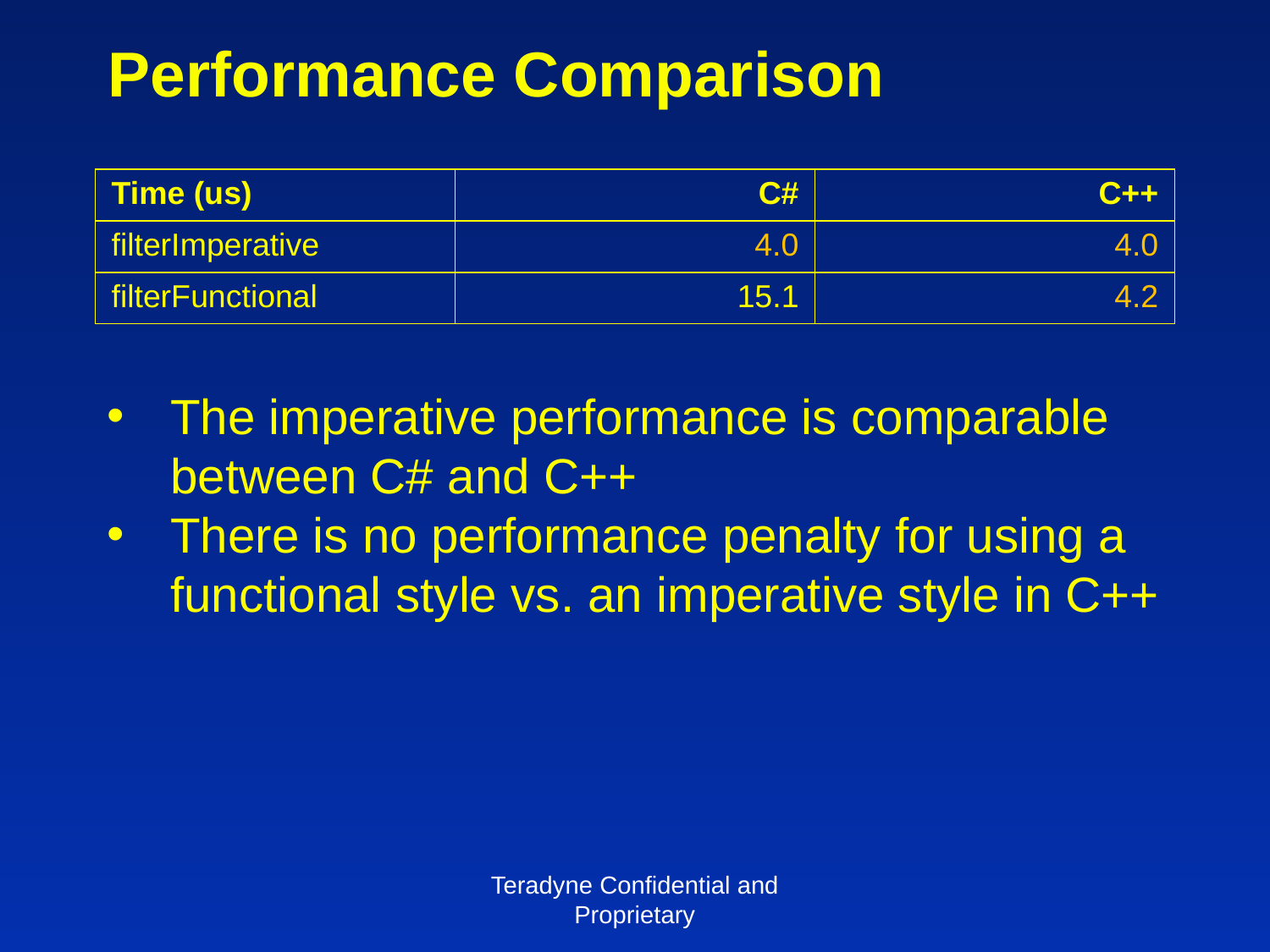

# Performance Comparison
| Time (us) | C# | C++ |
| --- | --- | --- |
| filterImperative | 4.0 | 4.0 |
| filterFunctional | 15.1 | 4.2 |
The imperative performance is comparable between C# and C++
There is no performance penalty for using a functional style vs. an imperative style in C++
Teradyne Confidential and Proprietary